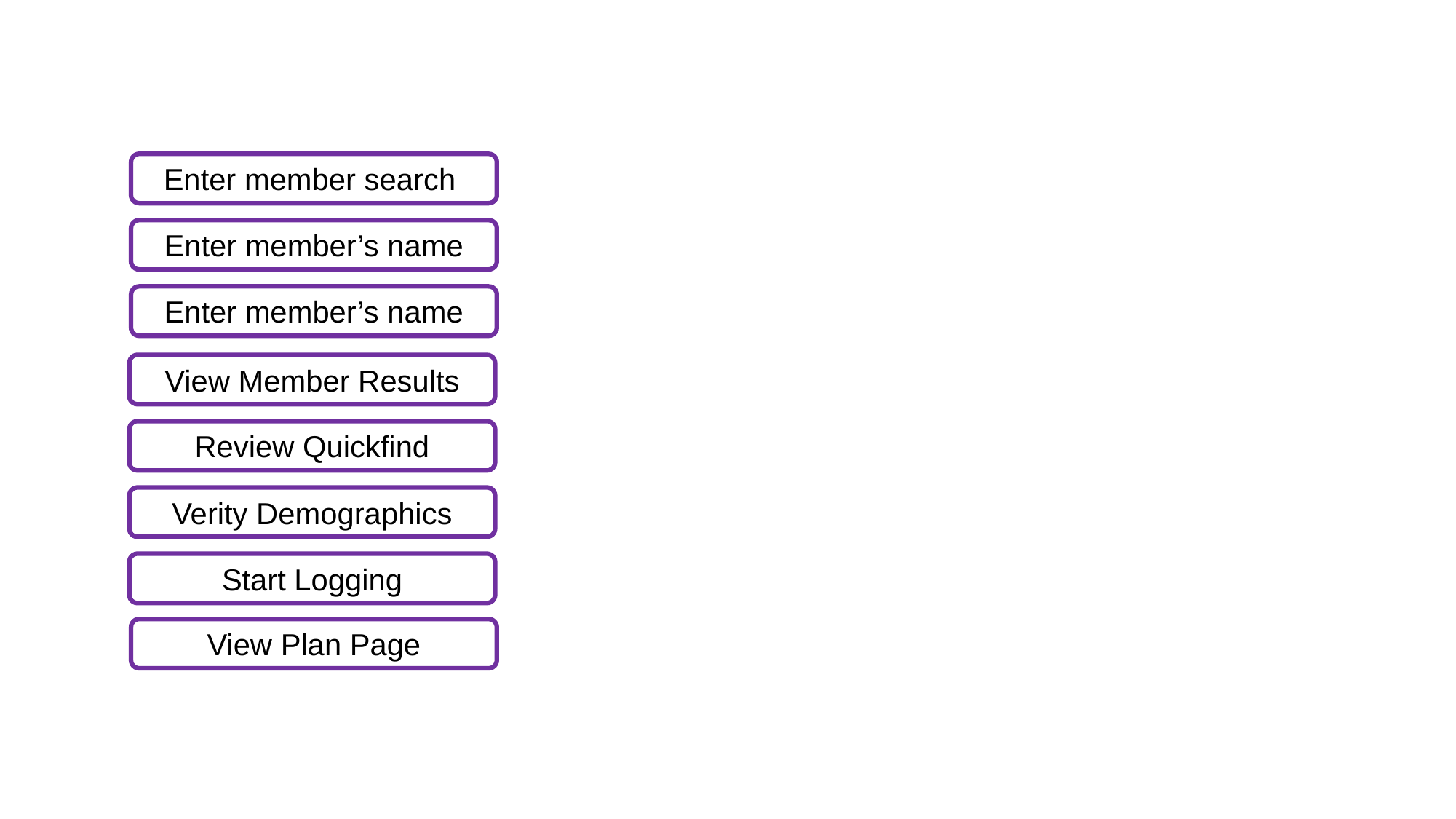

Enter member search
Enter member’s name
Enter member’s name
View Member Results
Review Quickfind
Verity Demographics
Start Logging
View Plan Page